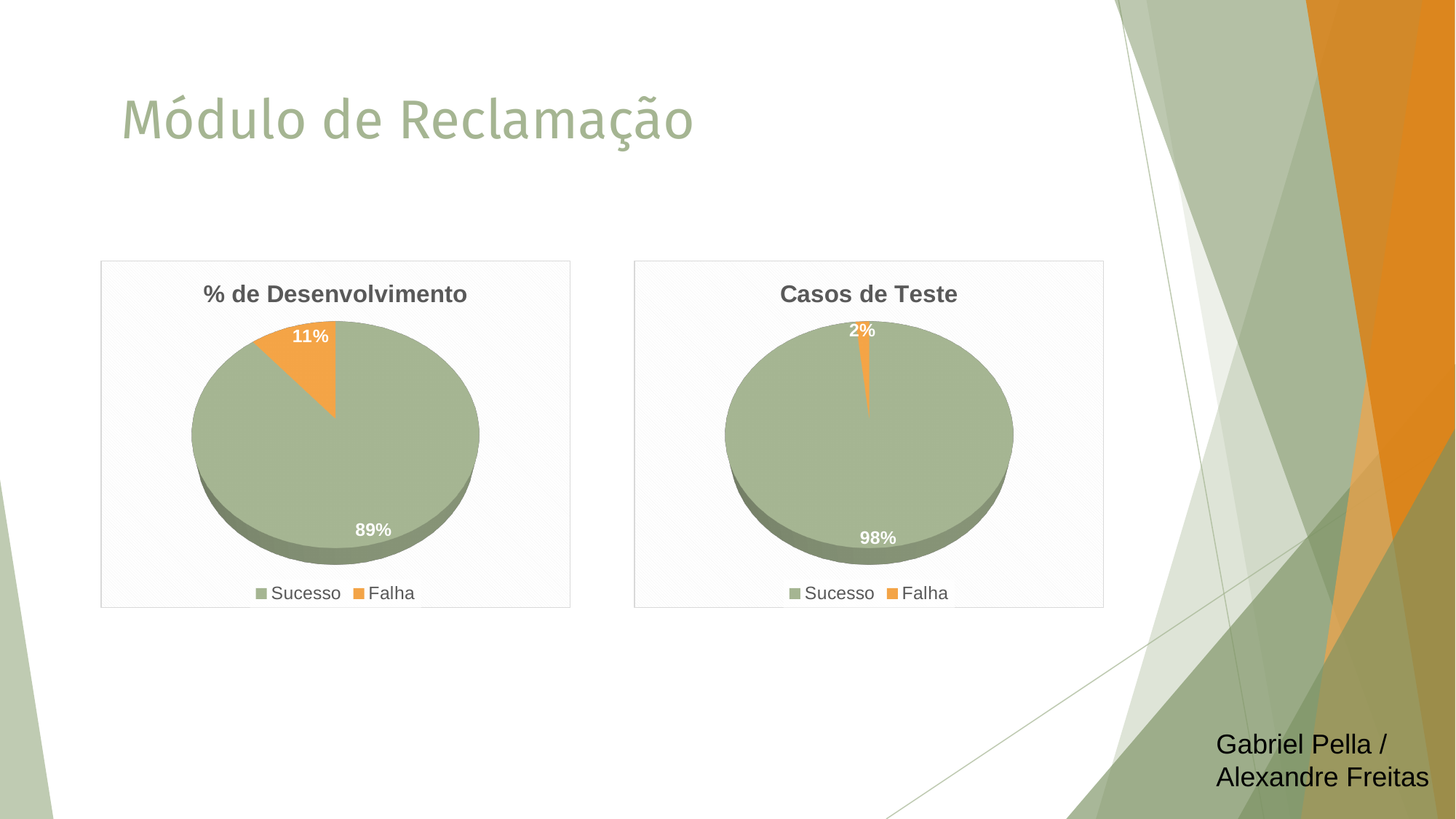

# Módulo de Reclamação

[unsupported chart]

[unsupported chart]

Gabriel Pella / Alexandre Freitas